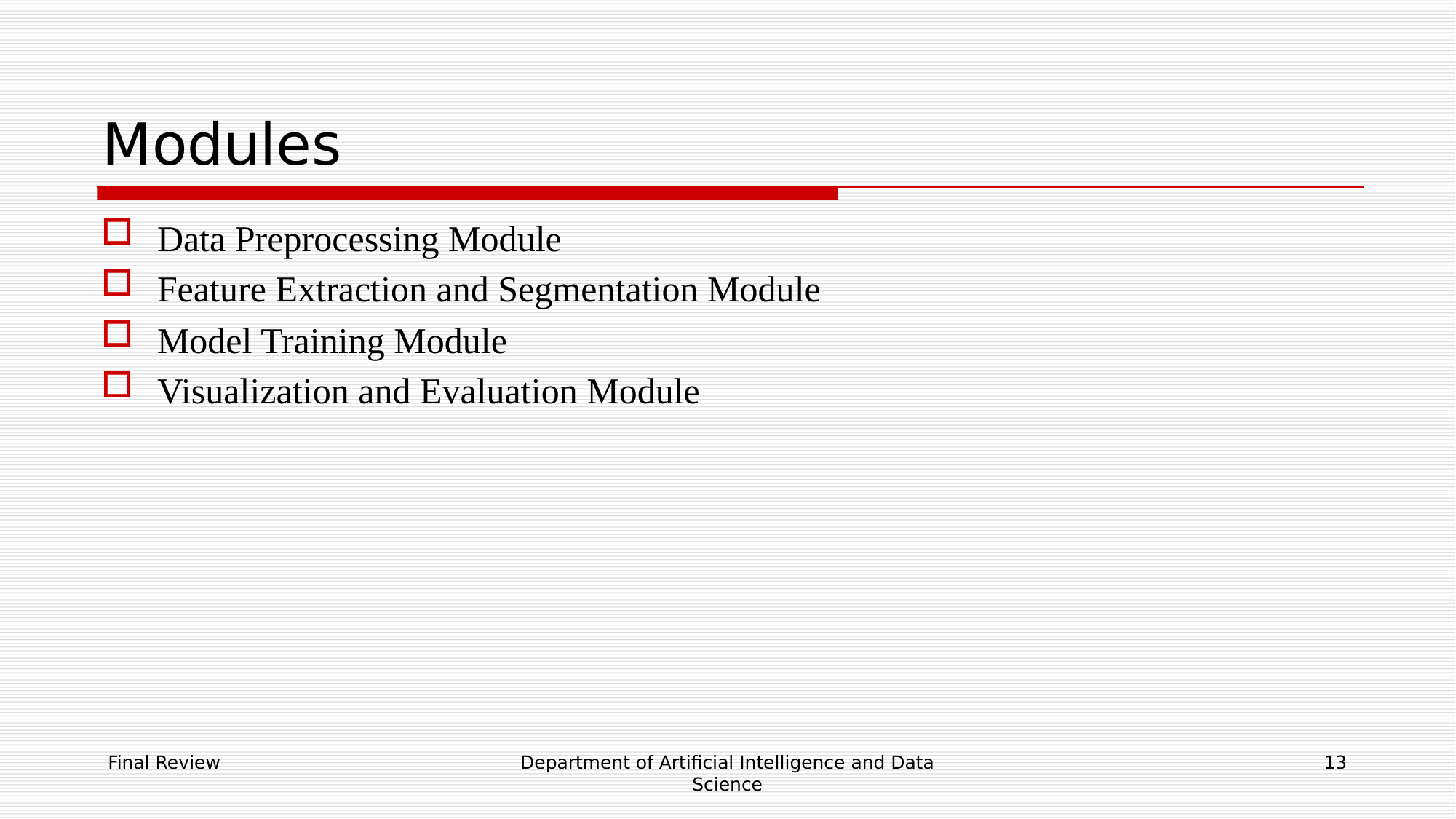

# Modules
Data Preprocessing Module
Feature Extraction and Segmentation Module
Model Training Module
Visualization and Evaluation Module
Final Review
Department of Artificial Intelligence and Data Science
13